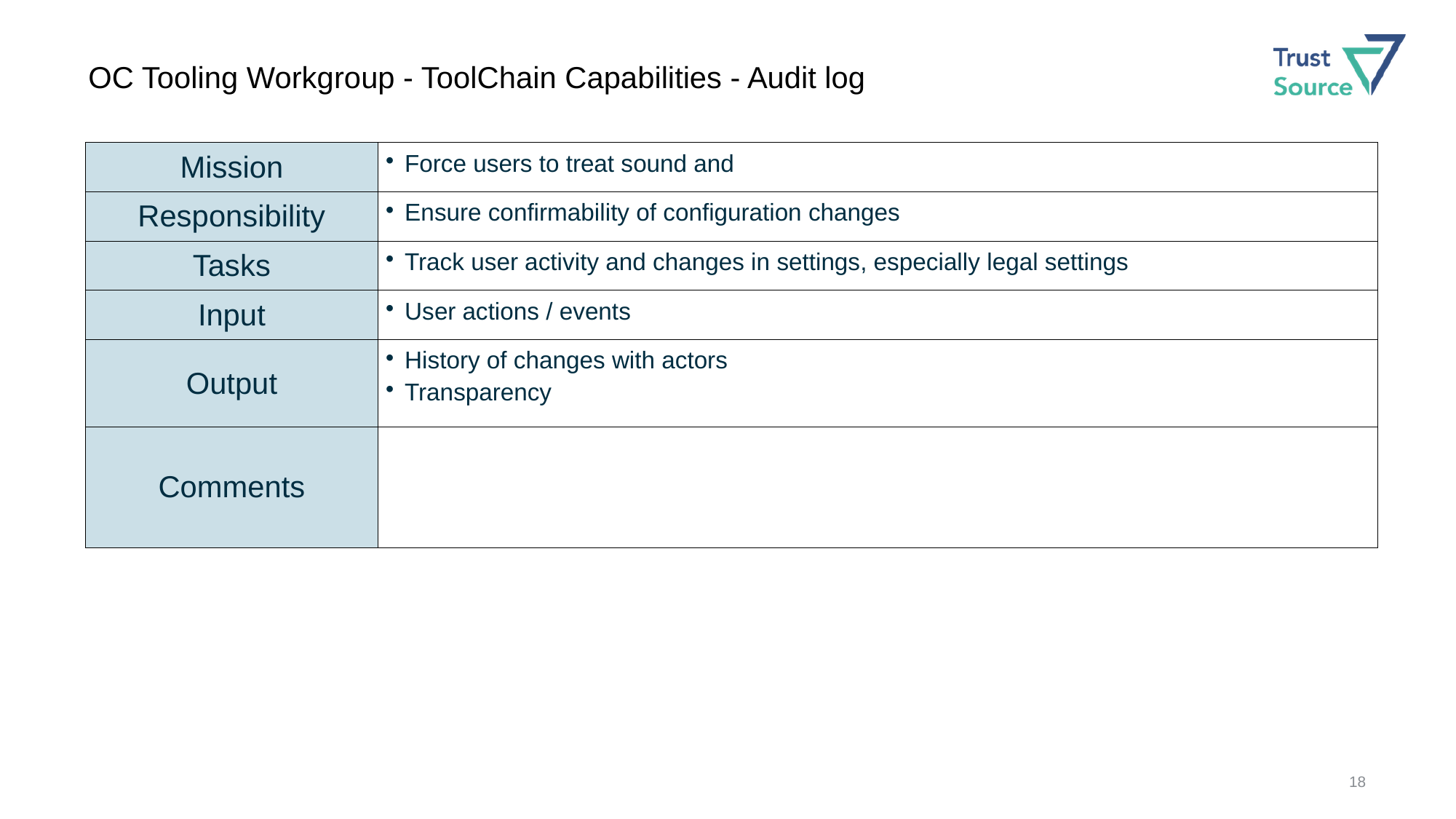

# OC Tooling Workgroup - ToolChain Capabilities - Audit log
| Mission | Force users to treat sound and |
| --- | --- |
| Responsibility | Ensure confirmability of configuration changes |
| Tasks | Track user activity and changes in settings, especially legal settings |
| Input | User actions / events |
| Output | History of changes with actors Transparency |
| Comments |  |
18